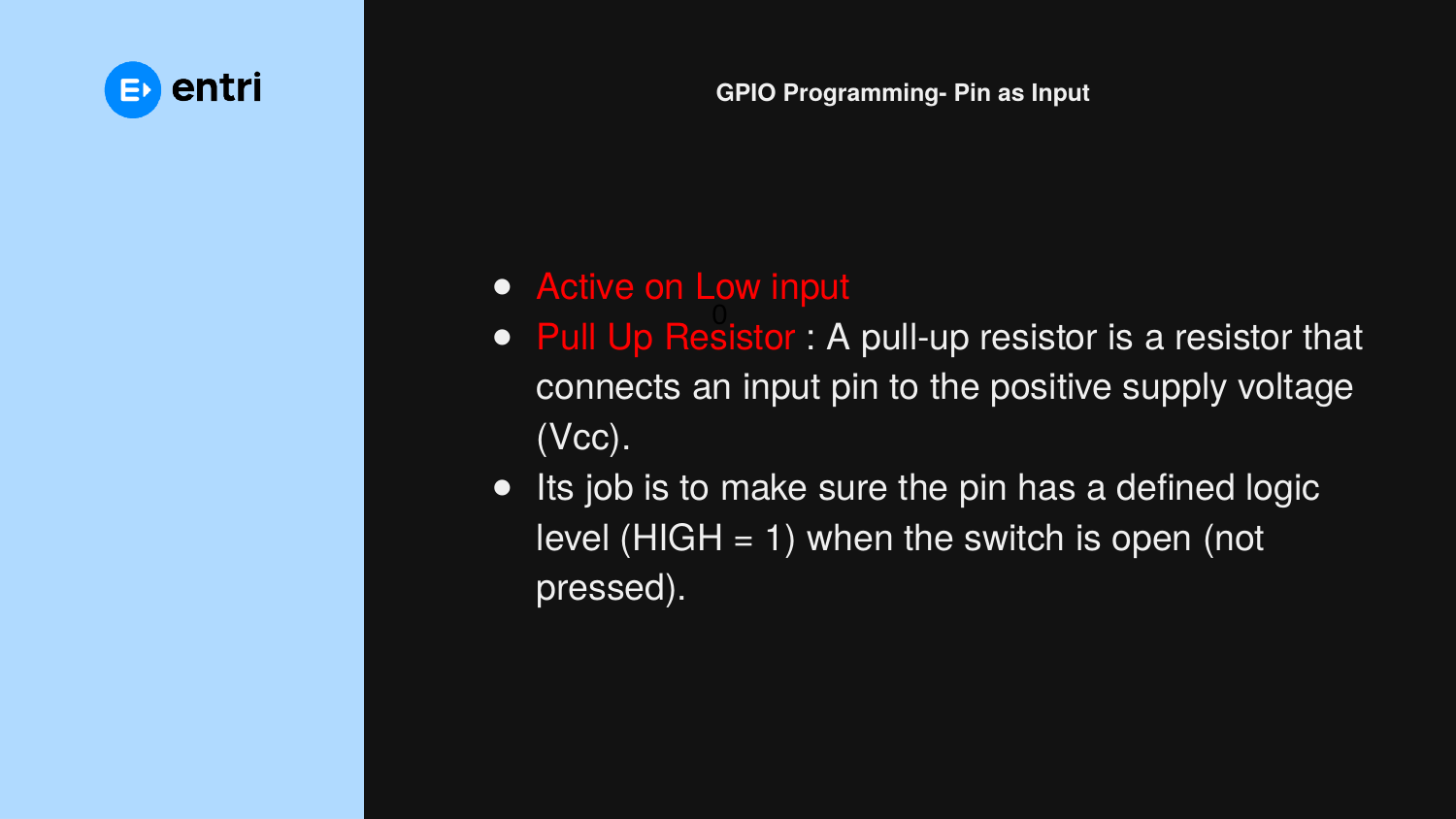

# GPIO Programming- Pin as Input
Active on Low input
Pull Up Resistor : A pull-up resistor is a resistor that connects an input pin to the positive supply voltage (Vcc).
Its job is to make sure the pin has a defined logic level (HIGH = 1) when the switch is open (not pressed).
0